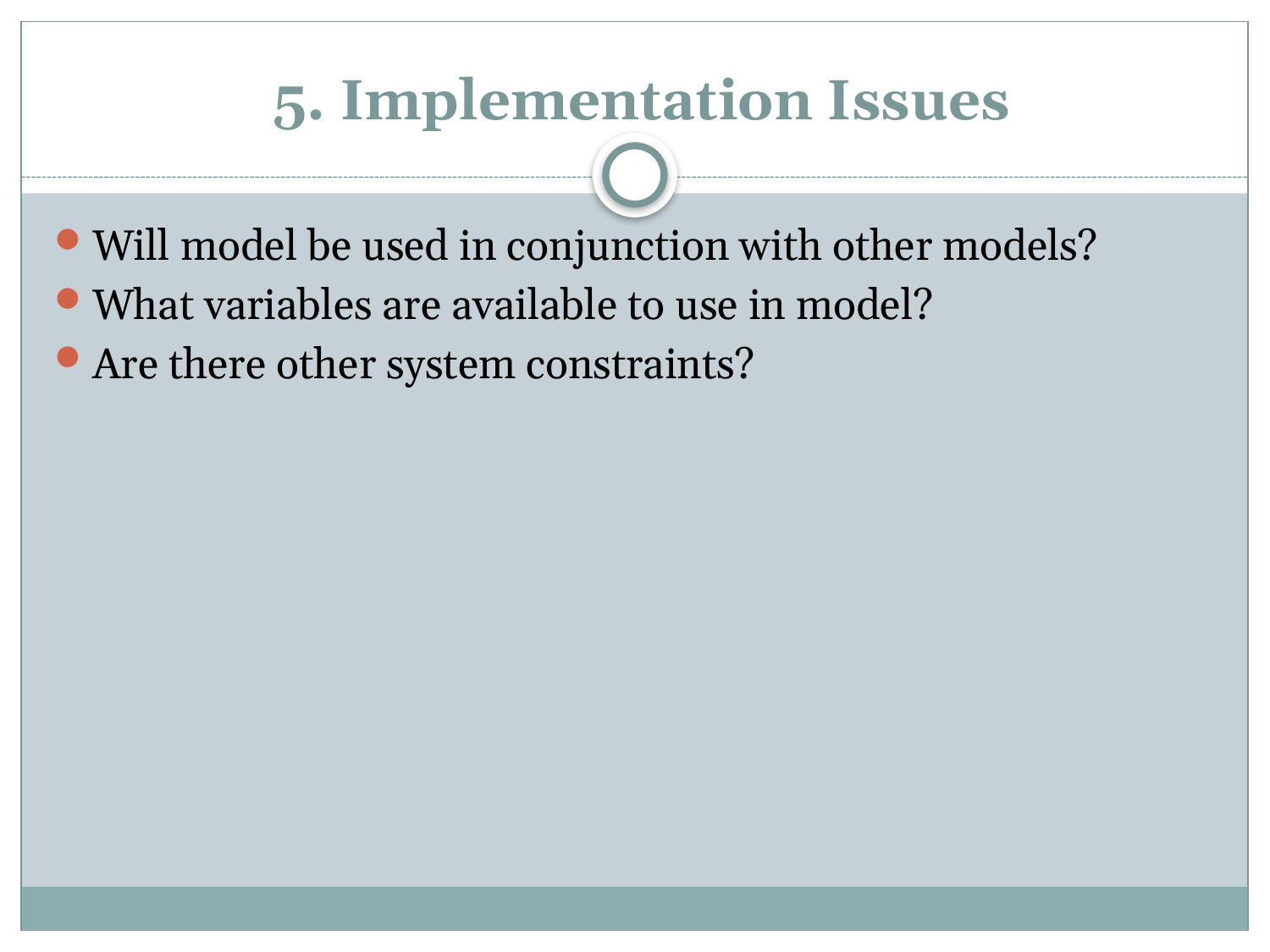

# 5. Implementation Issues
Will model be used in conjunction with other models?
What variables are available to use in model?
Are there other system constraints?